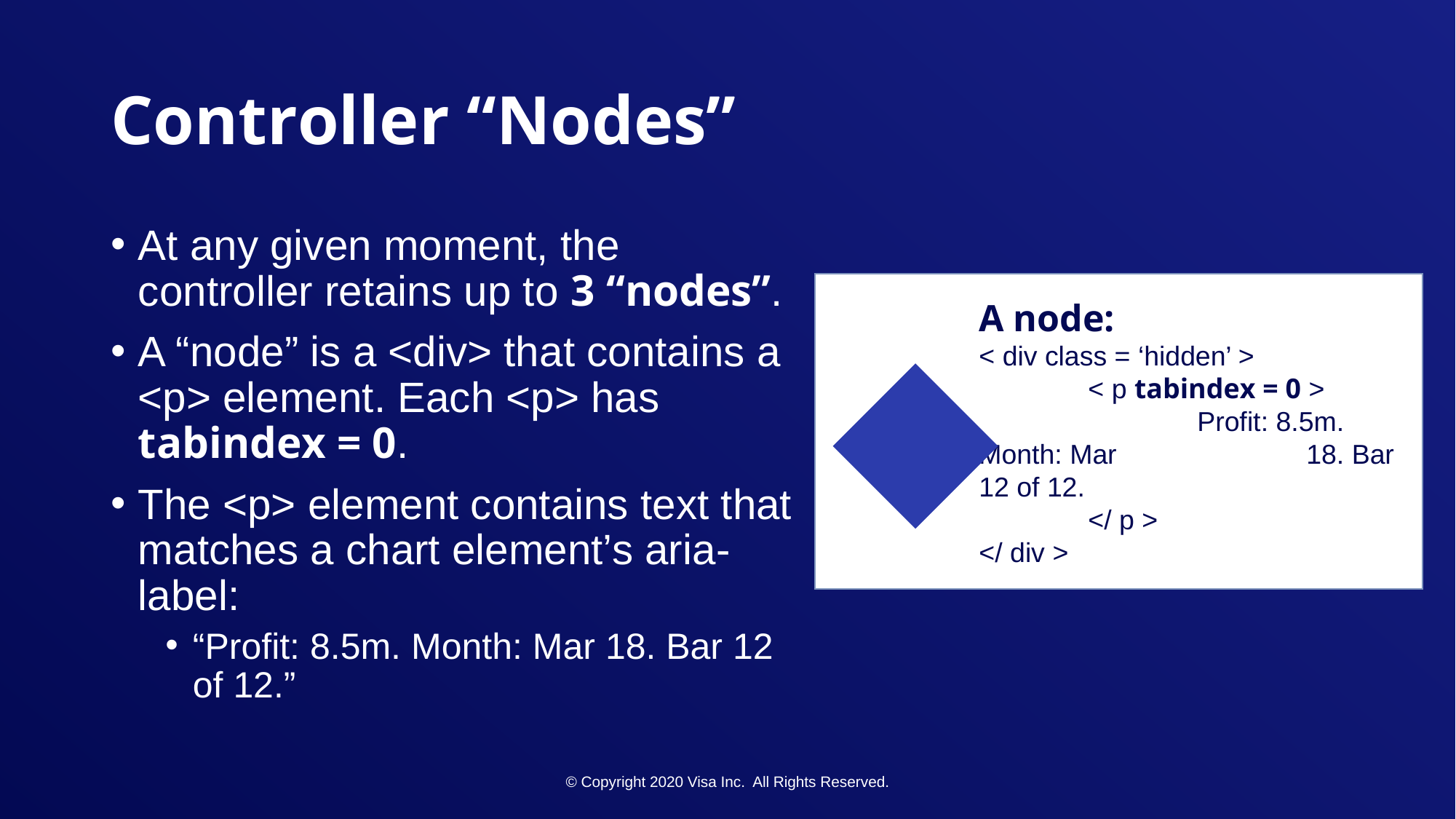

# Controller “Nodes”
At any given moment, the controller retains up to 3 “nodes”.
A “node” is a <div> that contains a <p> element. Each <p> has tabindex = 0.
The <p> element contains text that matches a chart element’s aria-label:
“Profit: 8.5m. Month: Mar 18. Bar 12 of 12.”
A node:
< div class = ‘hidden’ >
	< p tabindex = 0 >
		Profit: 8.5m. Month: Mar 		18. Bar 12 of 12.
	</ p >
</ div >

© Copyright 2020 Visa Inc.  All Rights Reserved.